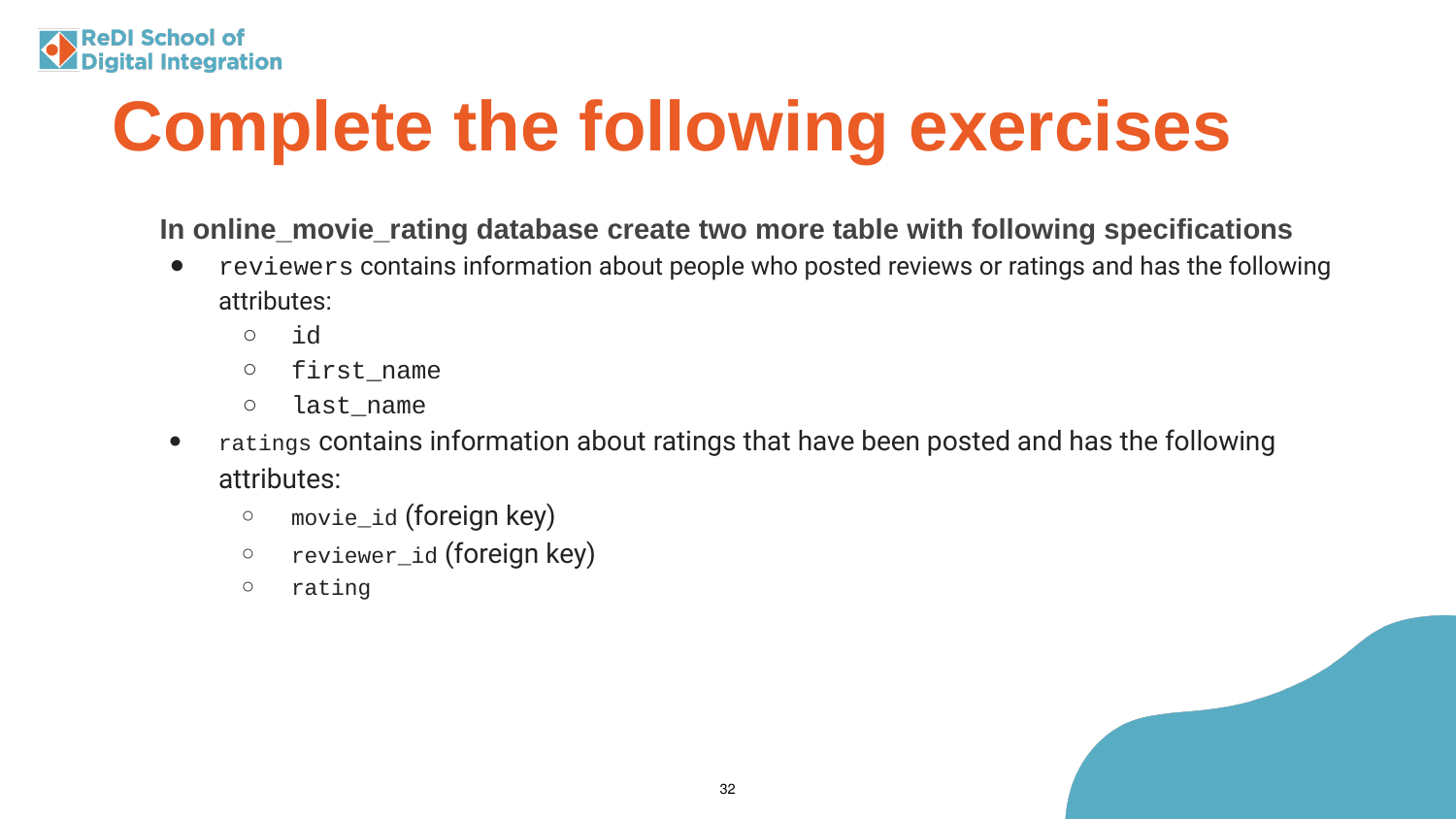

Complete the following exercises
In online_movie_rating database create two more table with following specifications
reviewers contains information about people who posted reviews or ratings and has the following attributes:
id
first_name
last_name
ratings contains information about ratings that have been posted and has the following attributes:
movie_id (foreign key)
reviewer_id (foreign key)
rating

32